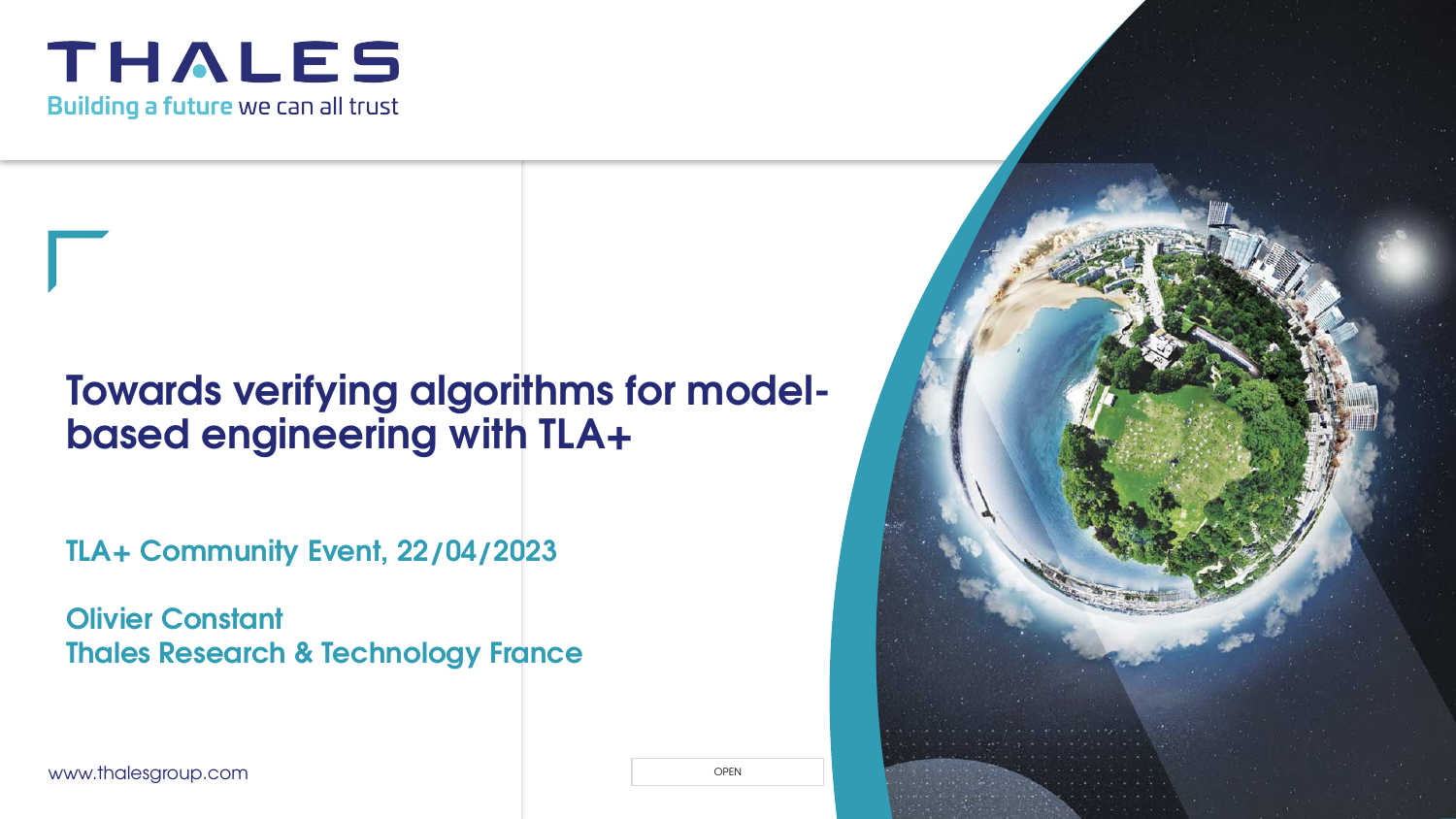

# Towards verifying algorithms for model-based engineering with TLA+
TLA+ Community Event, 22/04/2023

Olivier Constant
Thales Research & Technology France